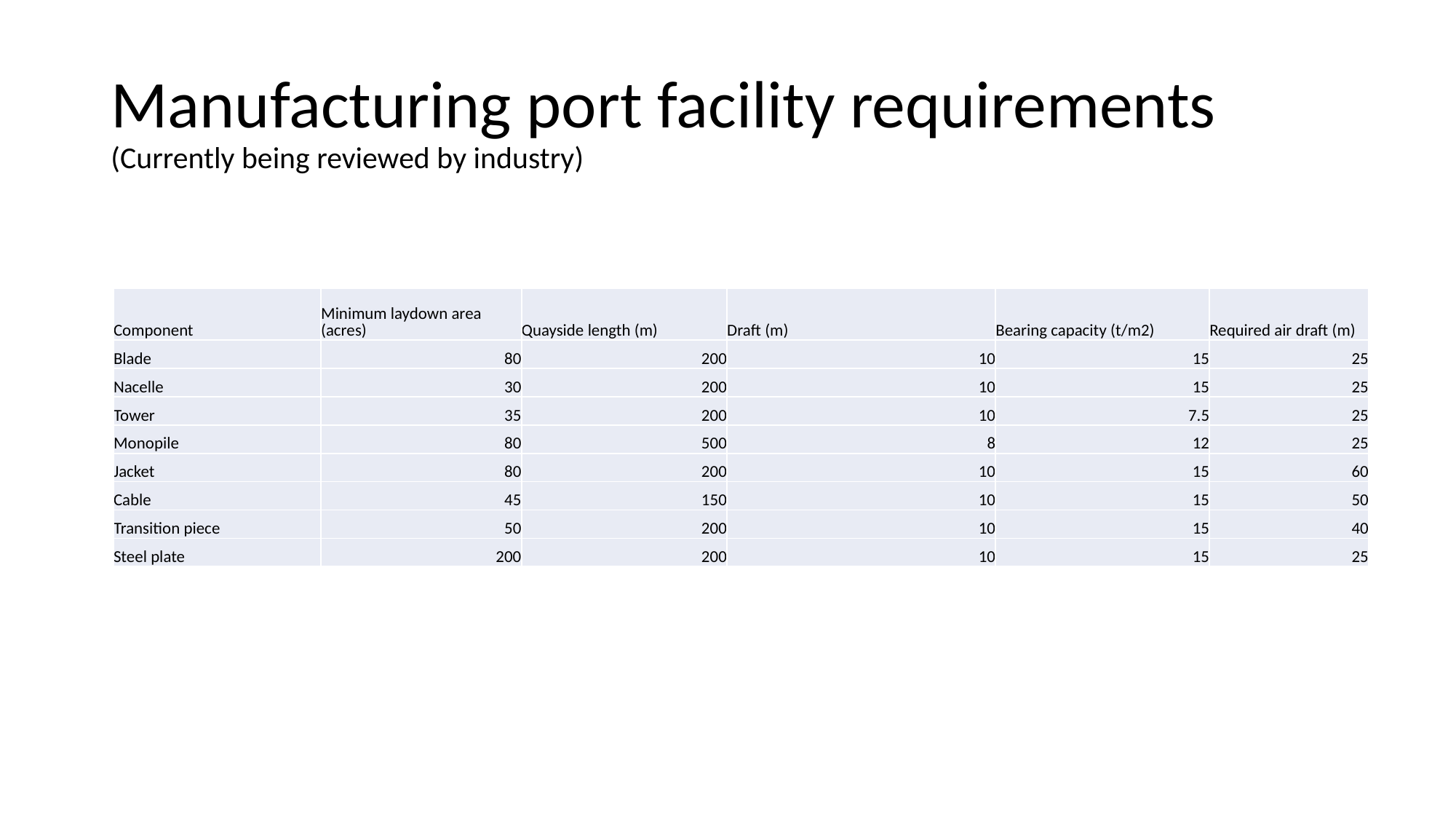

# Manufacturing port facility requirements (Currently being reviewed by industry)
| Component | Minimum laydown area (acres) | Quayside length (m) | Draft (m) | Bearing capacity (t/m2) | Required air draft (m) |
| --- | --- | --- | --- | --- | --- |
| Blade | 80 | 200 | 10 | 15 | 25 |
| Nacelle | 30 | 200 | 10 | 15 | 25 |
| Tower | 35 | 200 | 10 | 7.5 | 25 |
| Monopile | 80 | 500 | 8 | 12 | 25 |
| Jacket | 80 | 200 | 10 | 15 | 60 |
| Cable | 45 | 150 | 10 | 15 | 50 |
| Transition piece | 50 | 200 | 10 | 15 | 40 |
| Steel plate | 200 | 200 | 10 | 15 | 25 |